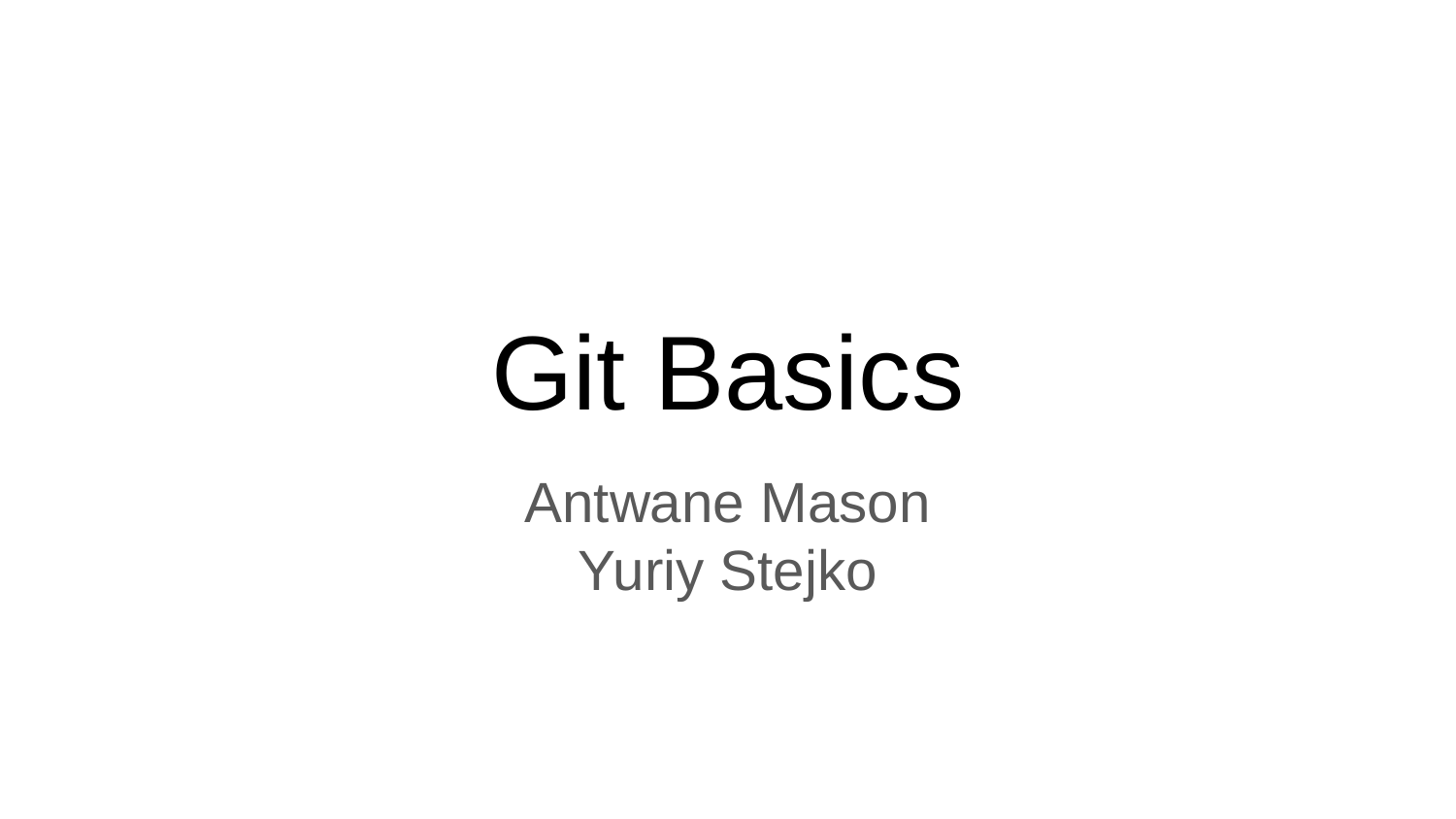

# Git Basics
Antwane Mason
Yuriy Stejko